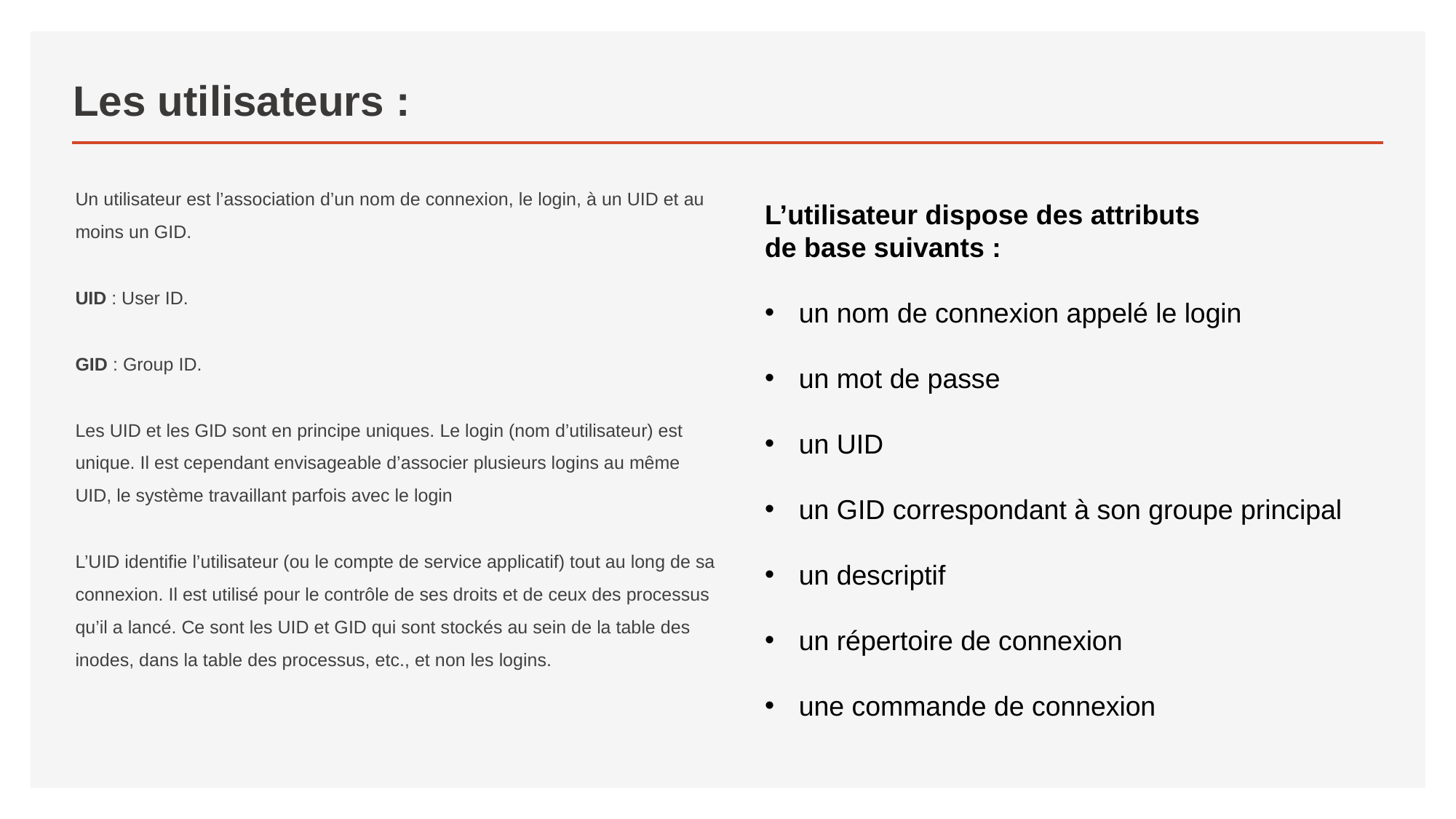

# Les utilisateurs :
Un utilisateur est l’association d’un nom de connexion, le login, à un UID et au moins un GID.
UID : User ID.
GID : Group ID.
Les UID et les GID sont en principe uniques. Le login (nom d’utilisateur) est unique. Il est cependant envisageable d’associer plusieurs logins au même UID, le système travaillant parfois avec le login
L’UID identifie l’utilisateur (ou le compte de service applicatif) tout au long de sa connexion. Il est utilisé pour le contrôle de ses droits et de ceux des processus qu’il a lancé. Ce sont les UID et GID qui sont stockés au sein de la table des inodes, dans la table des processus, etc., et non les logins.

L’utilisateur dispose des attributs
de base suivants :
un nom de connexion appelé le login
un mot de passe
un UID
un GID correspondant à son groupe principal
un descriptif
un répertoire de connexion
une commande de connexion